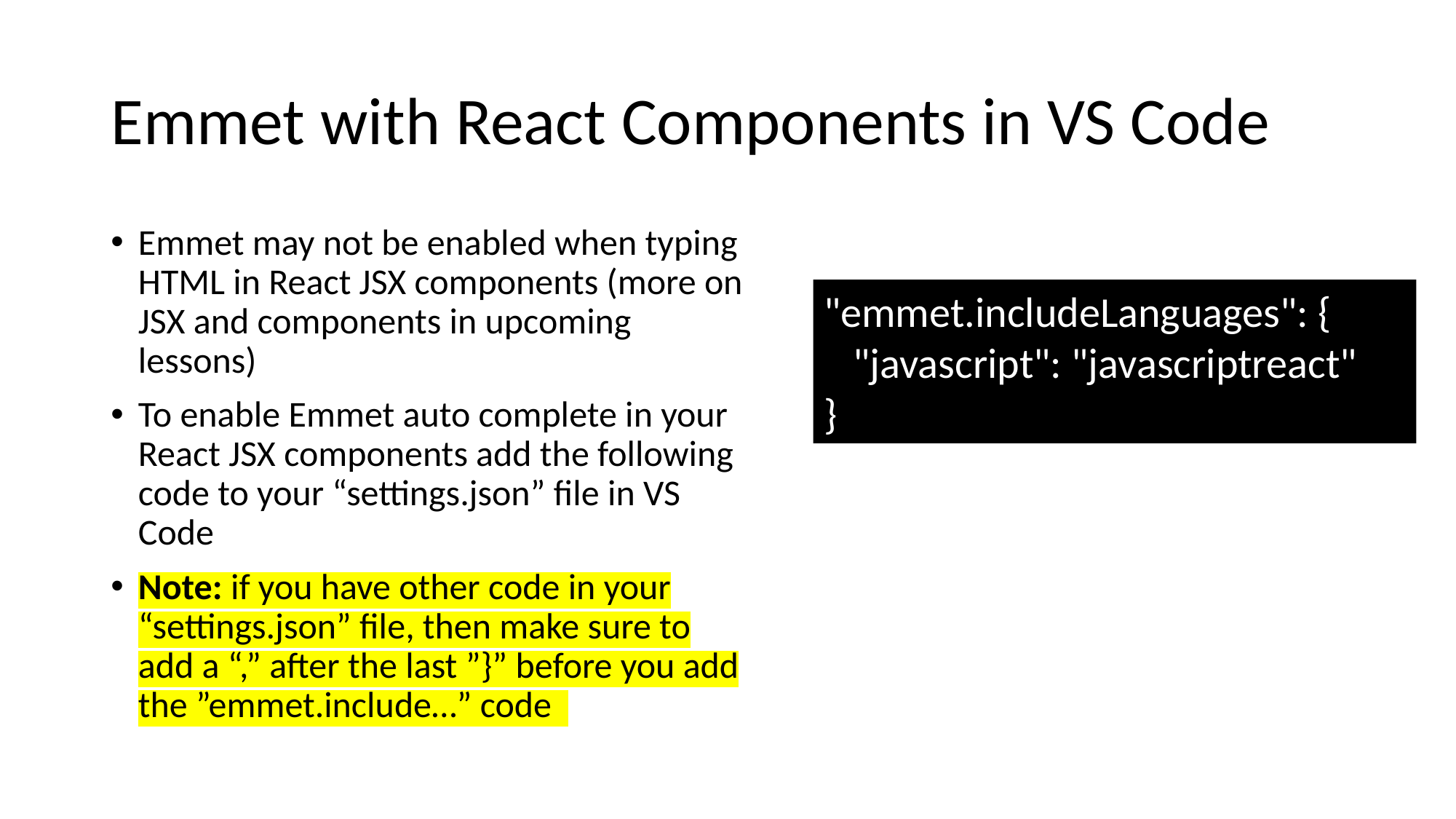

# Emmet with React Components in VS Code
Emmet may not be enabled when typing HTML in React JSX components (more on JSX and components in upcoming lessons)
To enable Emmet auto complete in your React JSX components add the following code to your “settings.json” file in VS Code
Note: if you have other code in your “settings.json” file, then make sure to add a “,” after the last ”}” before you add the ”emmet.include…” code
"emmet.includeLanguages": {
   "javascript": "javascriptreact"
}